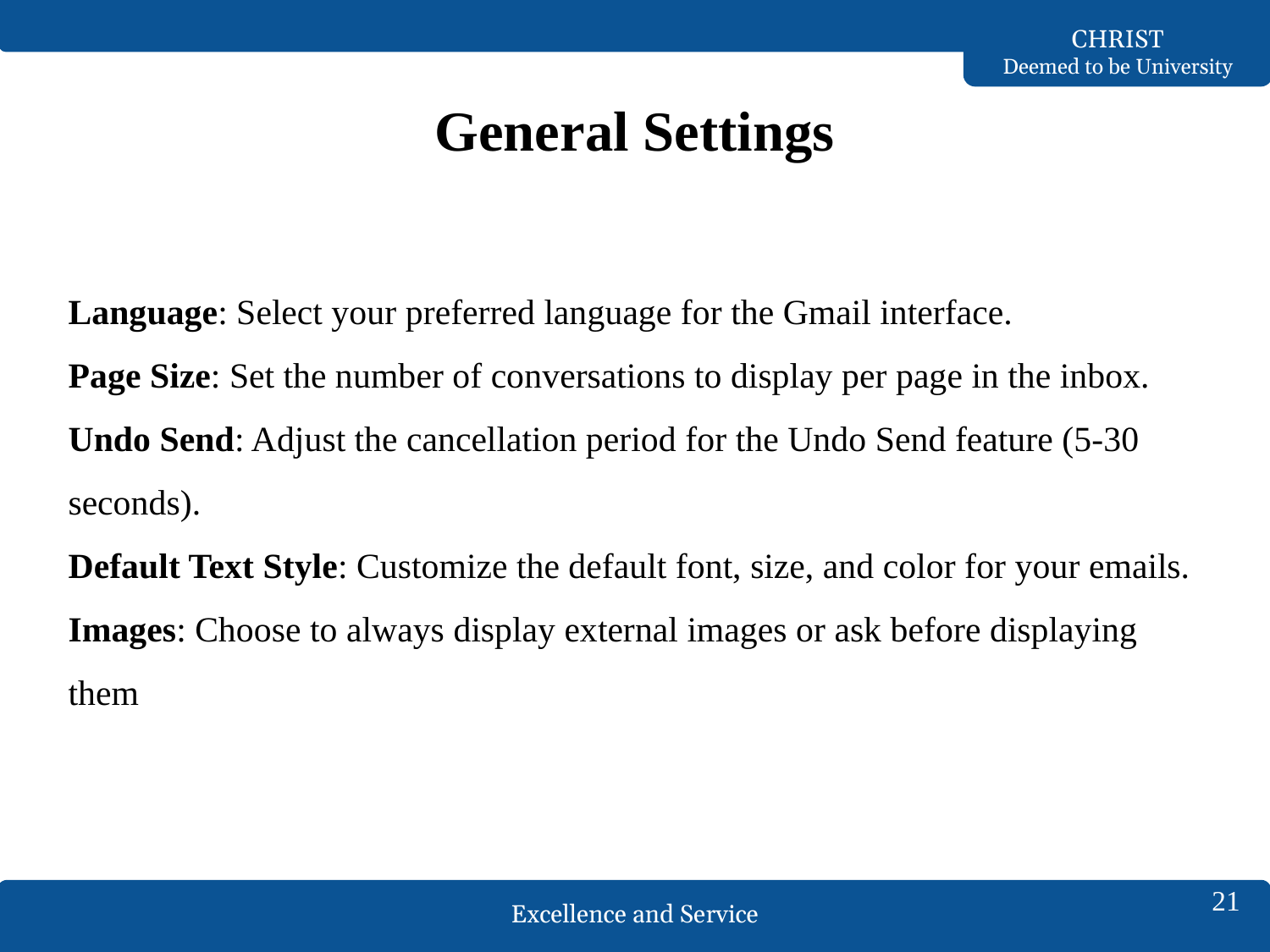

# General Settings

Language: Select your preferred language for the Gmail interface.
Page Size: Set the number of conversations to display per page in the inbox.
Undo Send: Adjust the cancellation period for the Undo Send feature (5-30 seconds).
Default Text Style: Customize the default font, size, and color for your emails.
Images: Choose to always display external images or ask before displaying them

21